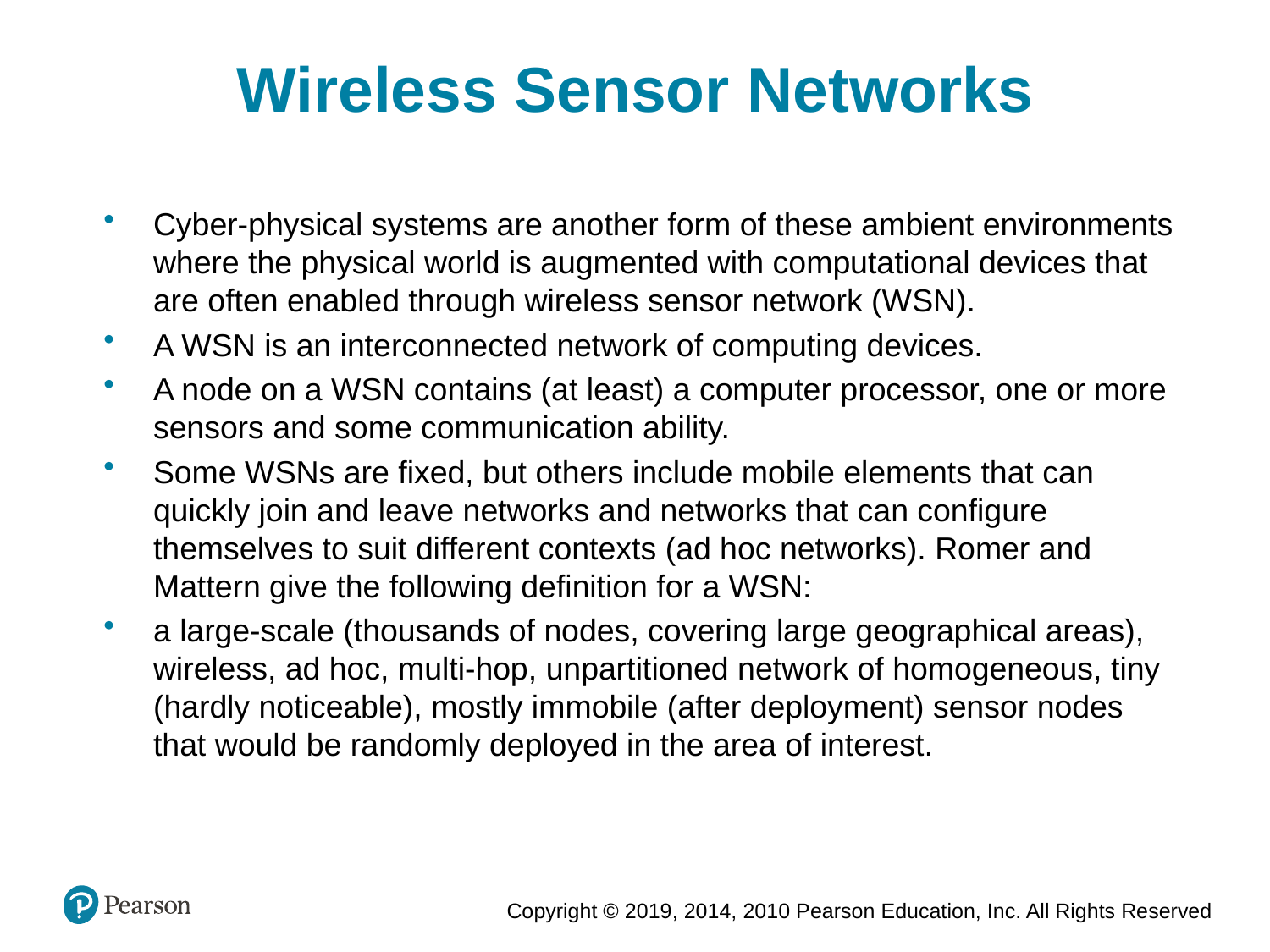

Wireless Sensor Networks
Cyber-physical systems are another form of these ambient environments where the physical world is augmented with computational devices that are often enabled through wireless sensor network (WSN).
A WSN is an interconnected network of computing devices.
A node on a WSN contains (at least) a computer processor, one or more sensors and some communication ability.
Some WSNs are fixed, but others include mobile elements that can quickly join and leave networks and networks that can configure themselves to suit different contexts (ad hoc networks). Romer and Mattern give the following definition for a WSN:
a large-scale (thousands of nodes, covering large geographical areas), wireless, ad hoc, multi-hop, unpartitioned network of homogeneous, tiny (hardly noticeable), mostly immobile (after deployment) sensor nodes that would be randomly deployed in the area of interest.